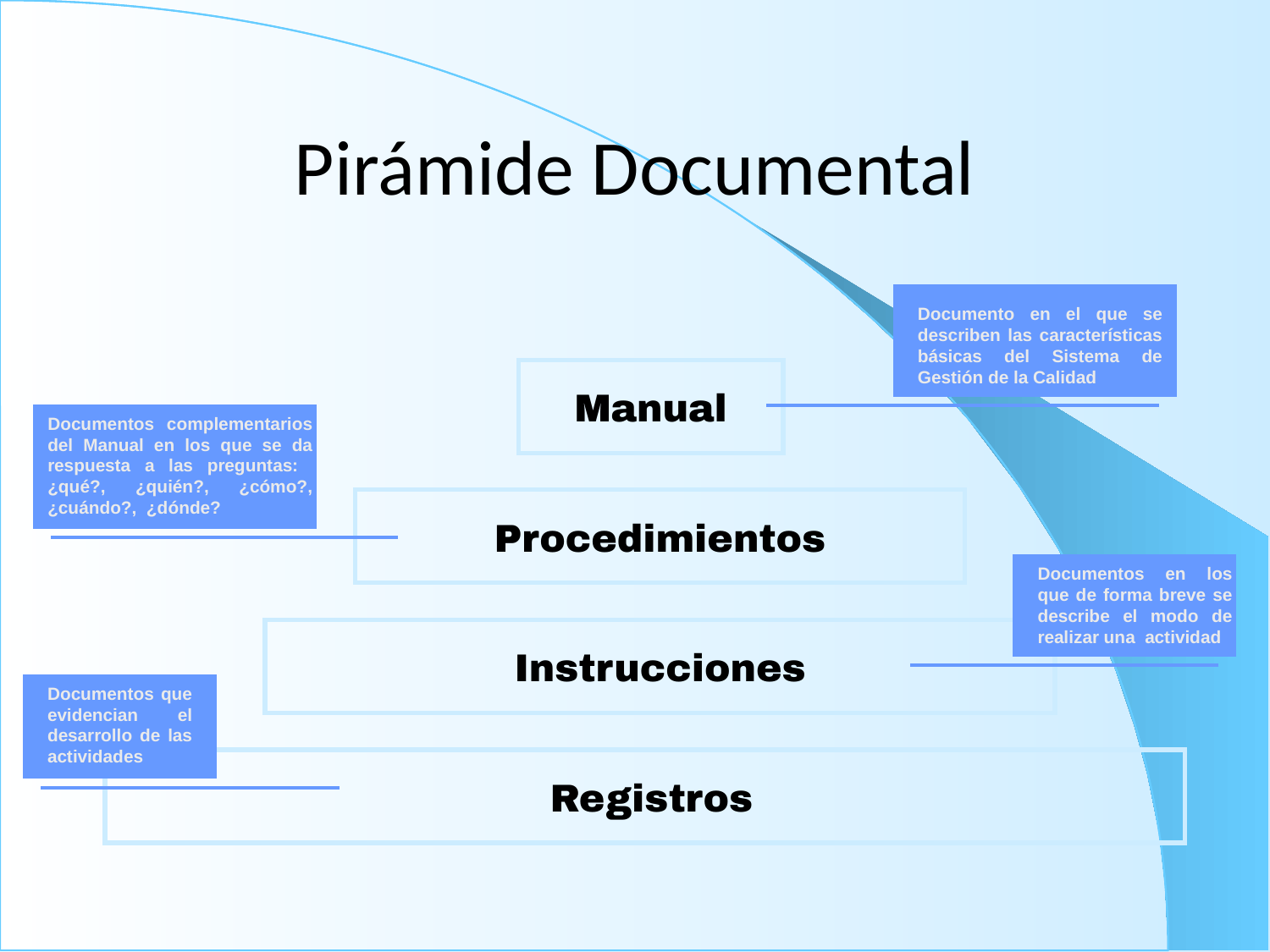

# Pirámide Documental

Documento en el que se describen las características básicas del Sistema de Gestión de la Calidad
Manual

Documentos complementarios del Manual en los que se da respuesta a las preguntas:  ¿qué?, ¿quién?, ¿cómo?, ¿cuándo?,  ¿dónde?
Procedimientos

Documentos en los que de forma breve se describe el modo de realizar una  actividad
Instrucciones

Documentos que evidencian el desarrollo de las actividades
 Registros